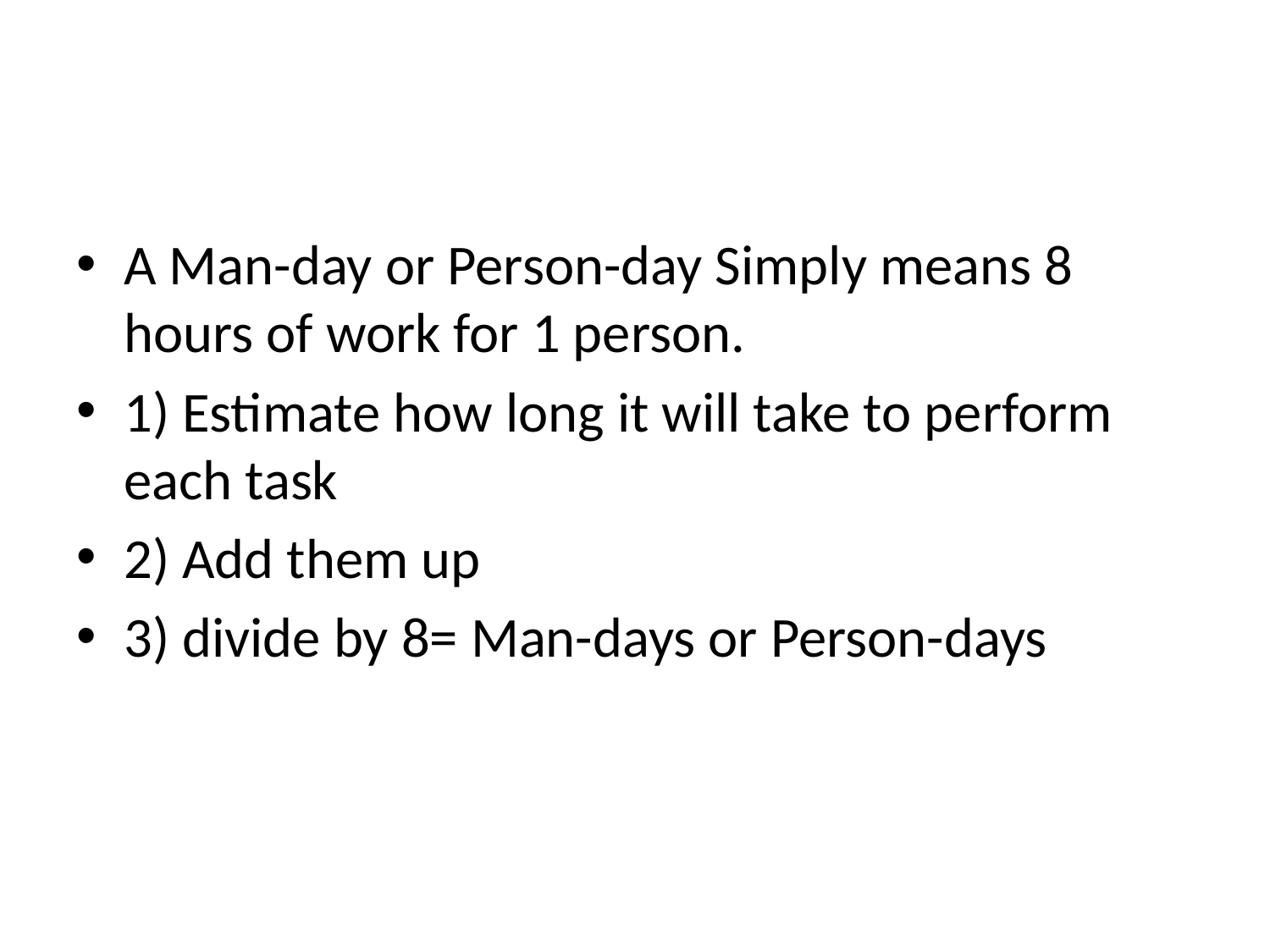

#
A Man-day or Person-day Simply means 8 hours of work for 1 person.
1) Estimate how long it will take to perform each task
2) Add them up
3) divide by 8= Man-days or Person-days